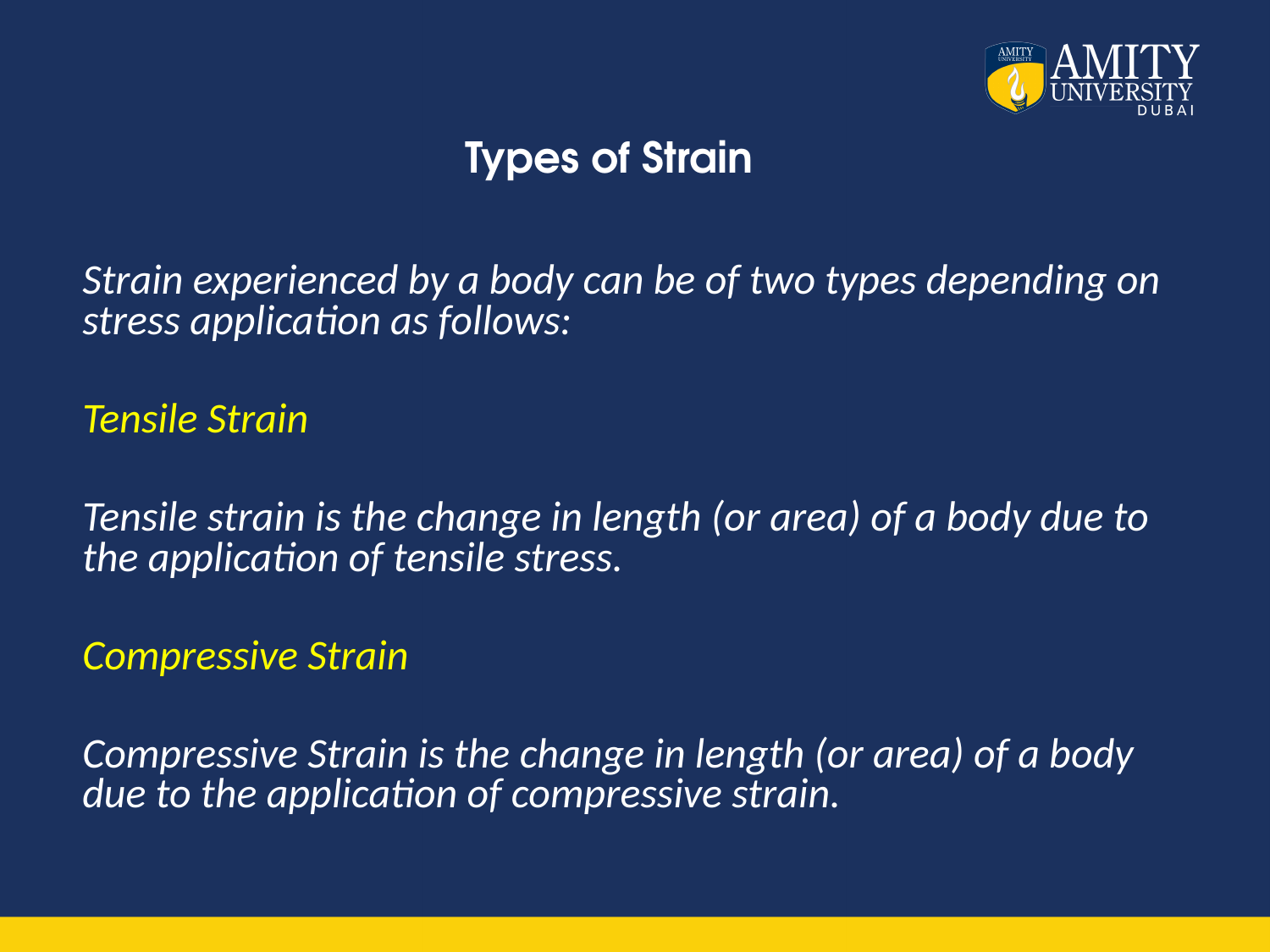

# Types of Strain
Strain experienced by a body can be of two types depending on stress application as follows:

Tensile Strain

Tensile strain is the change in length (or area) of a body due to the application of tensile stress.

Compressive Strain

Compressive Strain is the change in length (or area) of a body due to the application of compressive strain.